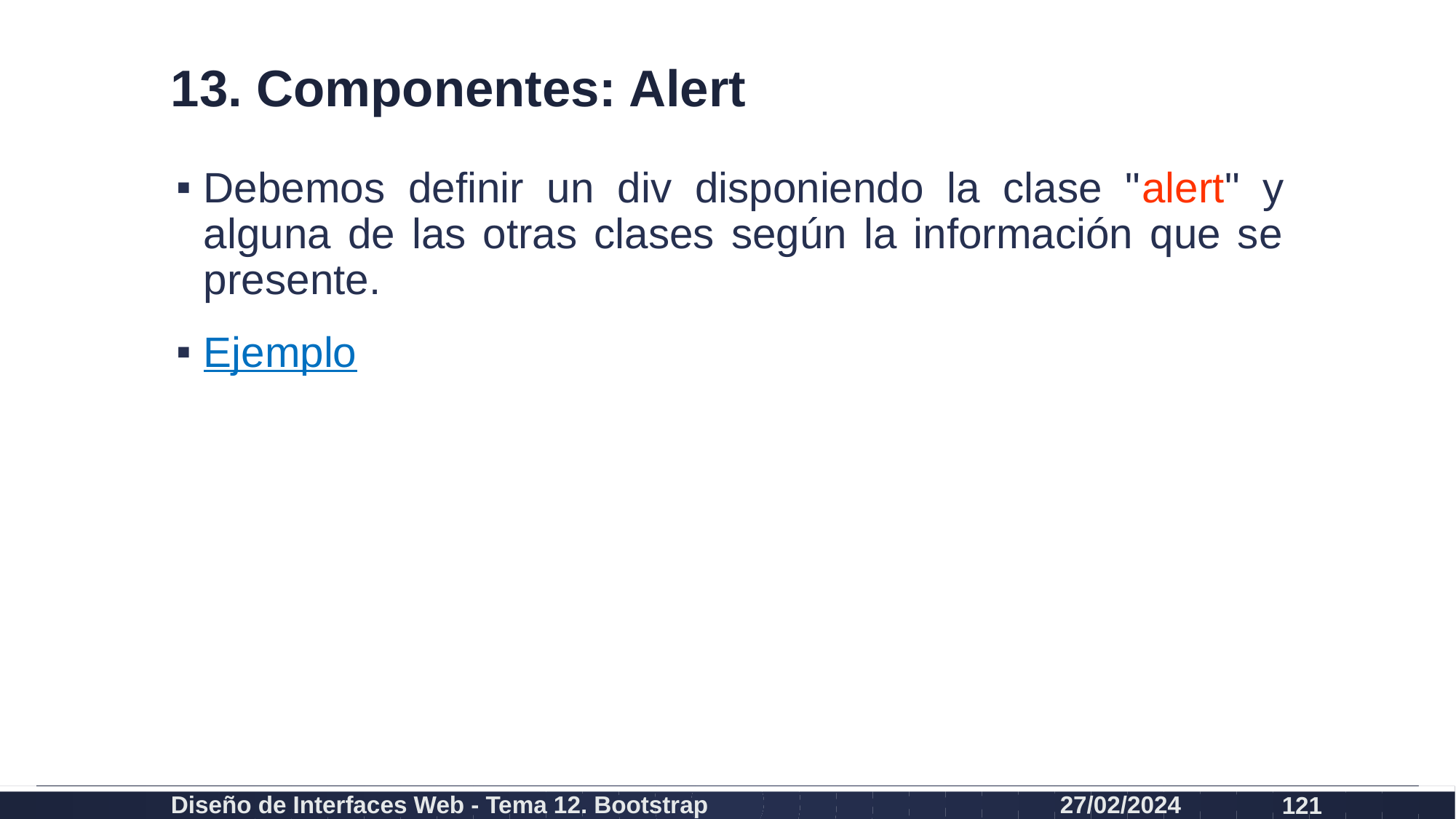

# 13. Componentes: Alert
Debemos definir un div disponiendo la clase "alert" y alguna de las otras clases según la información que se presente.
Ejemplo

Diseño de Interfaces Web - Tema 12. Bootstrap
27/02/2024
121